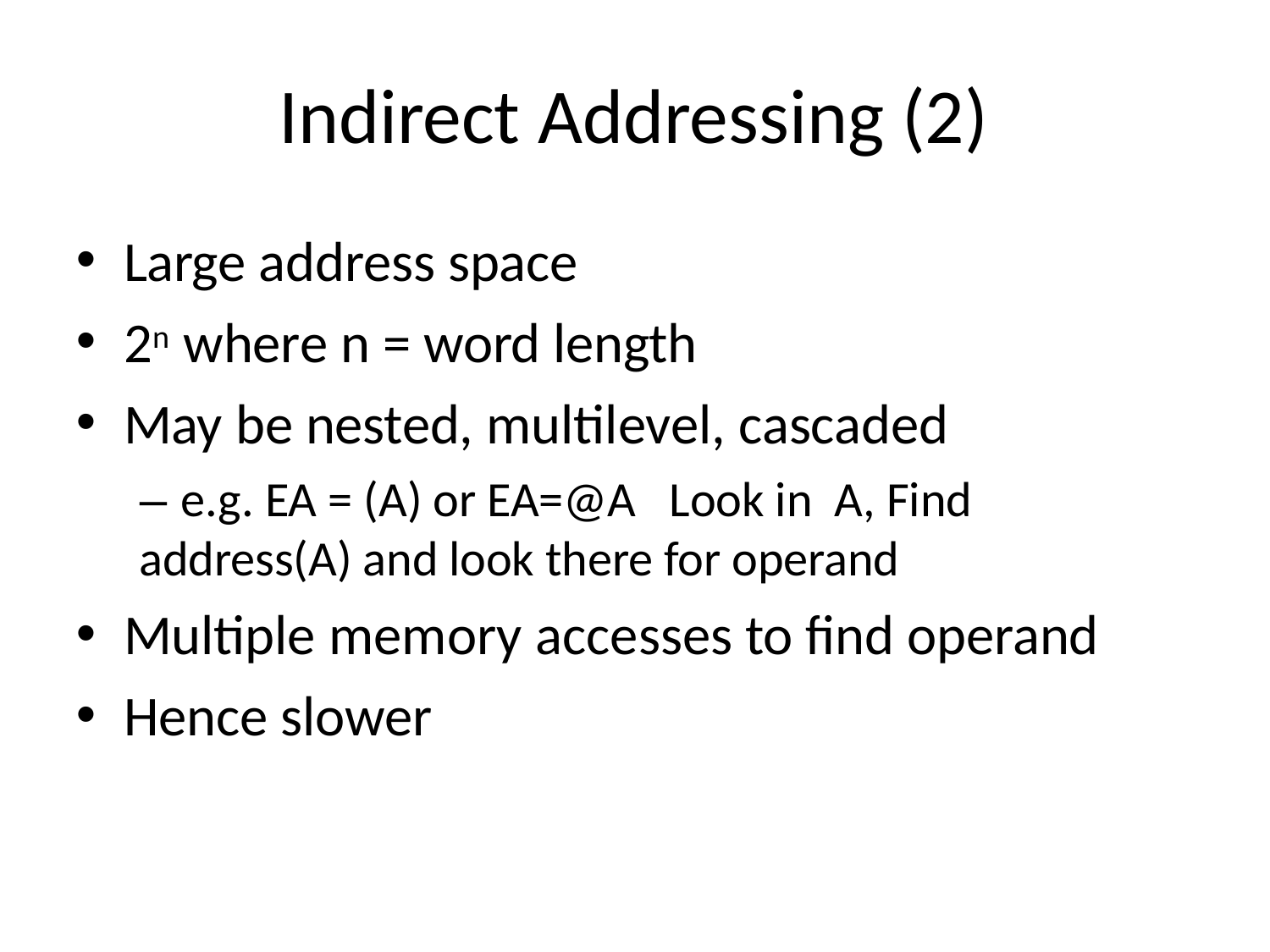

# Indirect Addressing (2)
Large address space
2n where n = word length
May be nested, multilevel, cascaded
– e.g. EA = (A) or EA=@A   Look in  A, Find address(A) and look there for operand
Multiple memory accesses to find operand
Hence slower